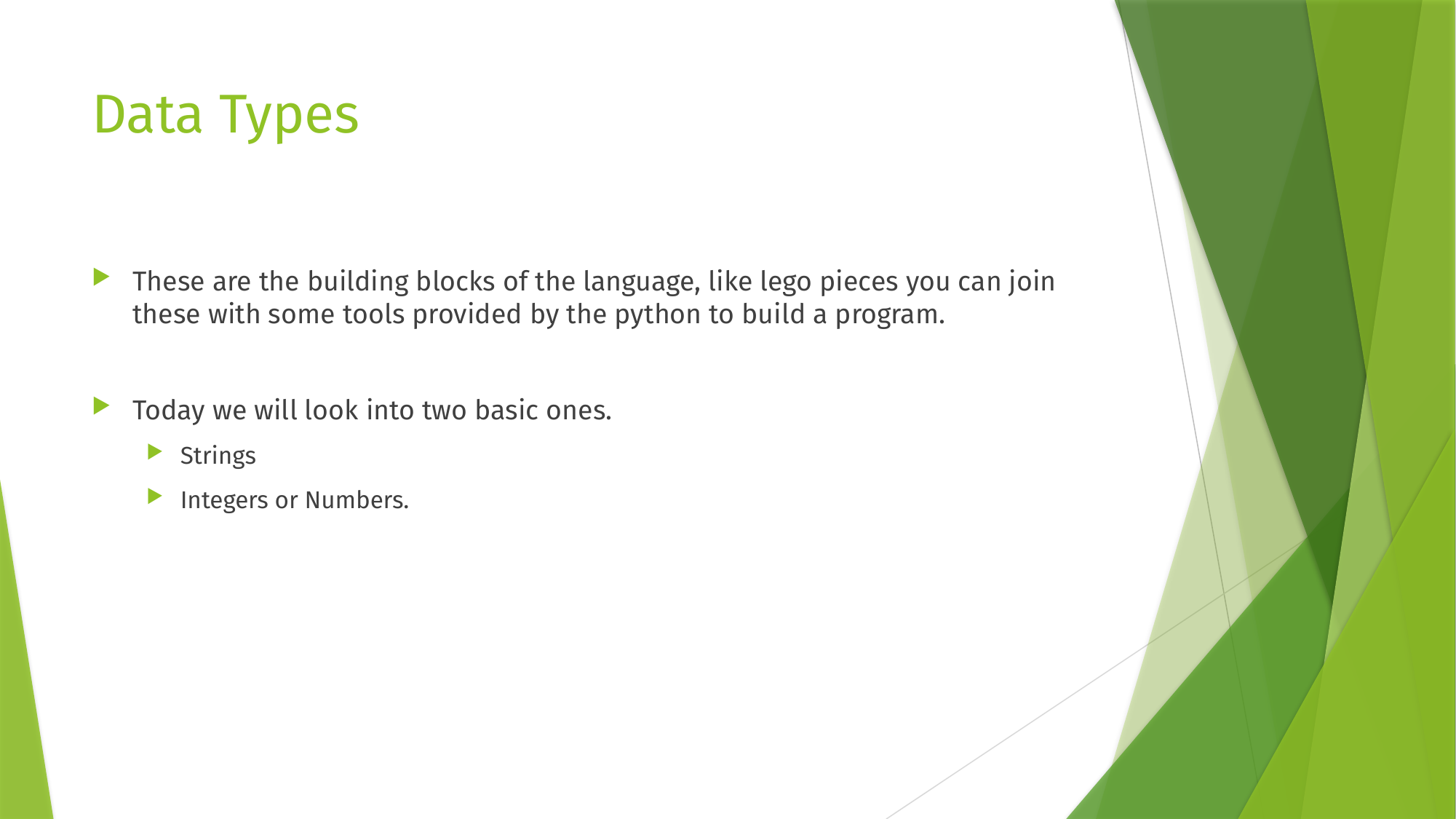

# Data Types
These are the building blocks of the language, like lego pieces you can join these with some tools provided by the python to build a program.

Today we will look into two basic ones.
Strings
Integers or Numbers.